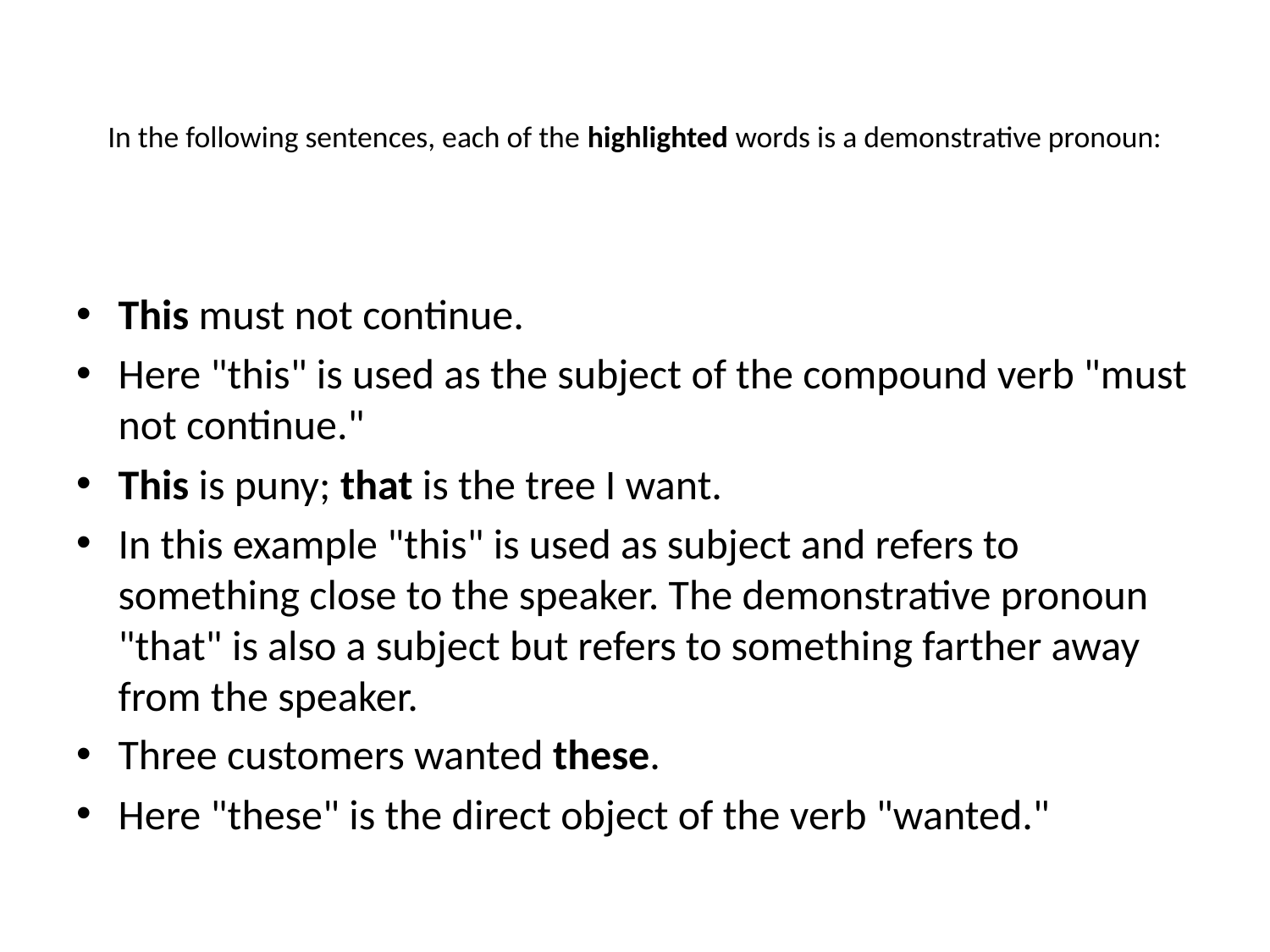

# In the following sentences, each of the highlighted words is a demonstrative pronoun:

This must not continue.
Here "this" is used as the subject of the compound verb "must not continue."
This is puny; that is the tree I want.
In this example "this" is used as subject and refers to something close to the speaker. The demonstrative pronoun "that" is also a subject but refers to something farther away from the speaker.
Three customers wanted these.
Here "these" is the direct object of the verb "wanted."